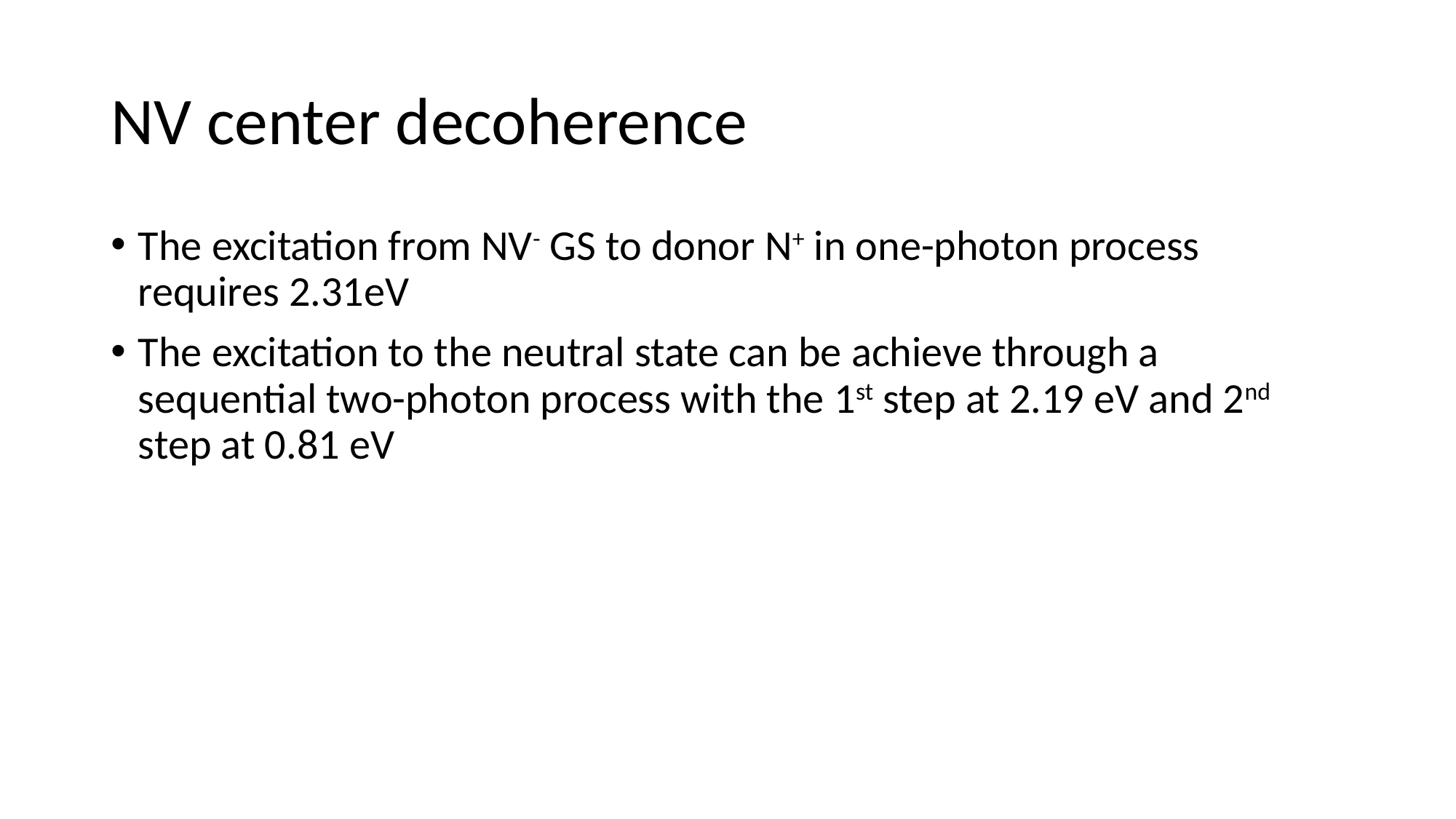

# NV center decoherence
The excitation from NV- GS to donor N+ in one-photon process requires 2.31eV
The excitation to the neutral state can be achieve through a sequential two-photon process with the 1st step at 2.19 eV and 2nd step at 0.81 eV